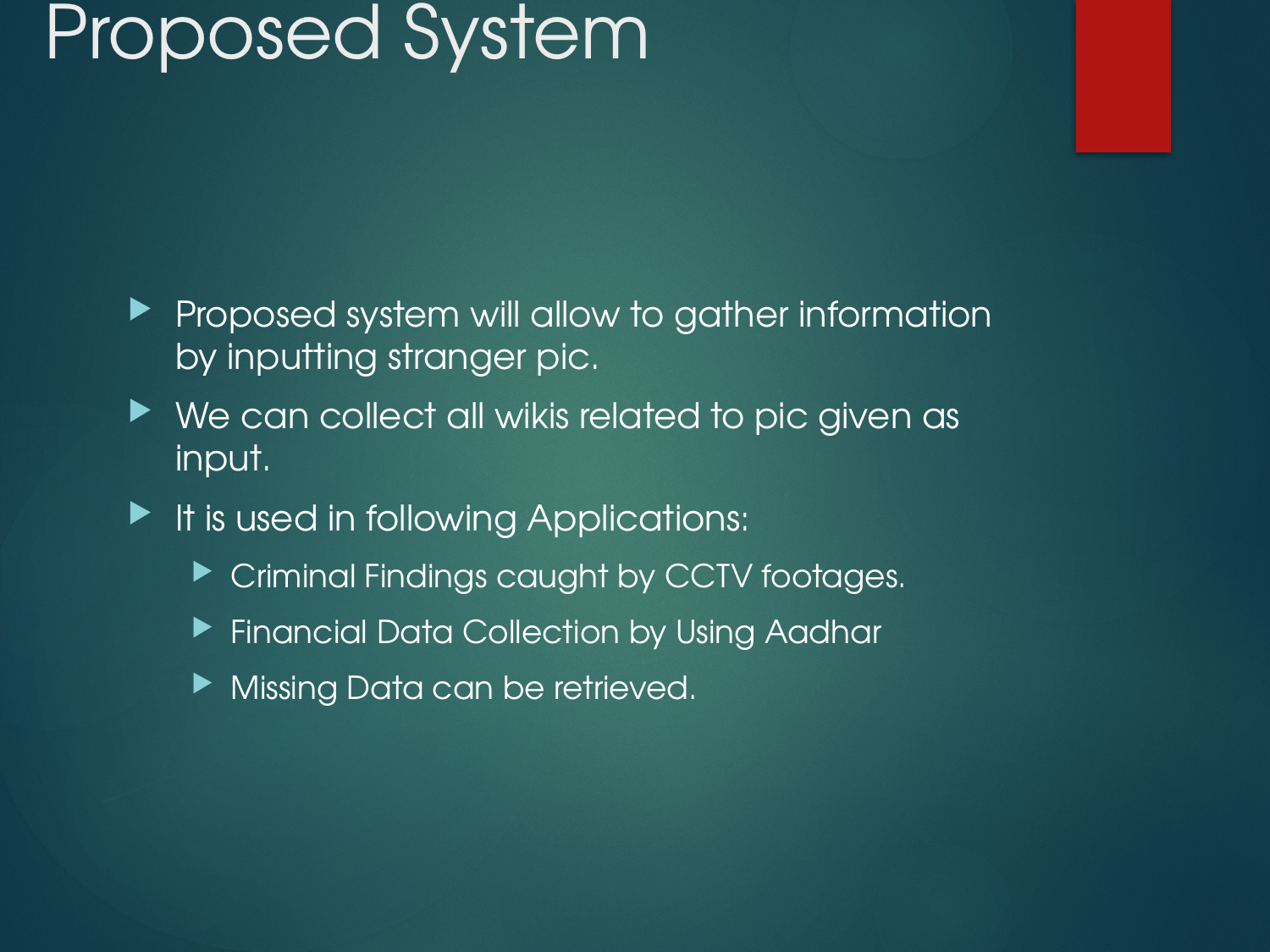

# Proposed System
Proposed system will allow to gather information by inputting stranger pic.
We can collect all wikis related to pic given as input.
It is used in following Applications:
Criminal Findings caught by CCTV footages.
Financial Data Collection by Using Aadhar
Missing Data can be retrieved.